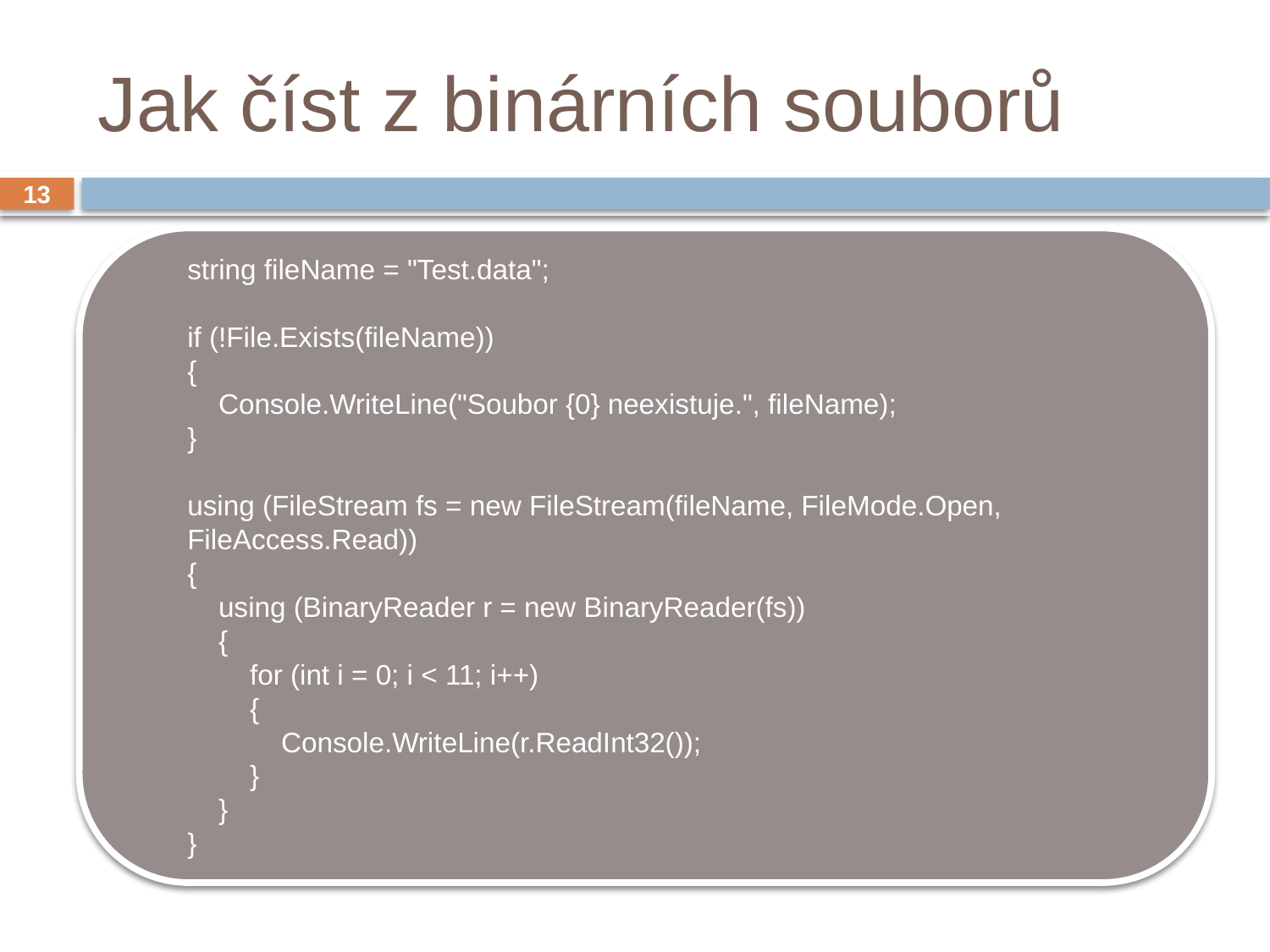

# Jak číst z binárních souborů
13
string fileName = "Test.data";

if (!File.Exists(fileName))
{
    Console.WriteLine("Soubor {0} neexistuje.", fileName);
}

using (FileStream fs = new FileStream(fileName, FileMode.Open, FileAccess.Read))
{
    using (BinaryReader r = new BinaryReader(fs))
    {
        for (int i = 0; i < 11; i++)
        {
            Console.WriteLine(r.ReadInt32());
        }
    }
}